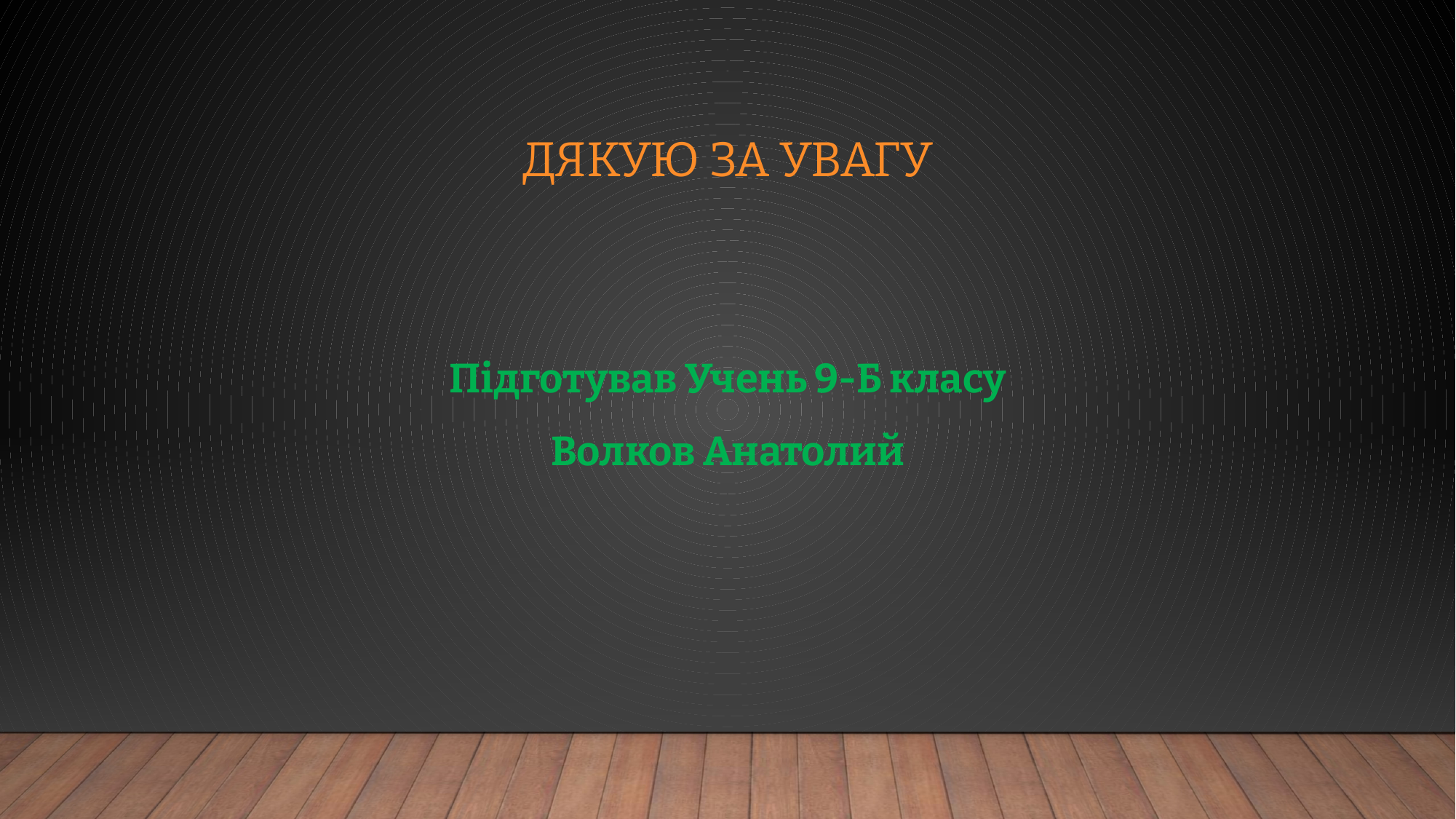

# дЯКУЮ За уВАГУ

Підготував Учень 9-Б класу
Волков Анатолий